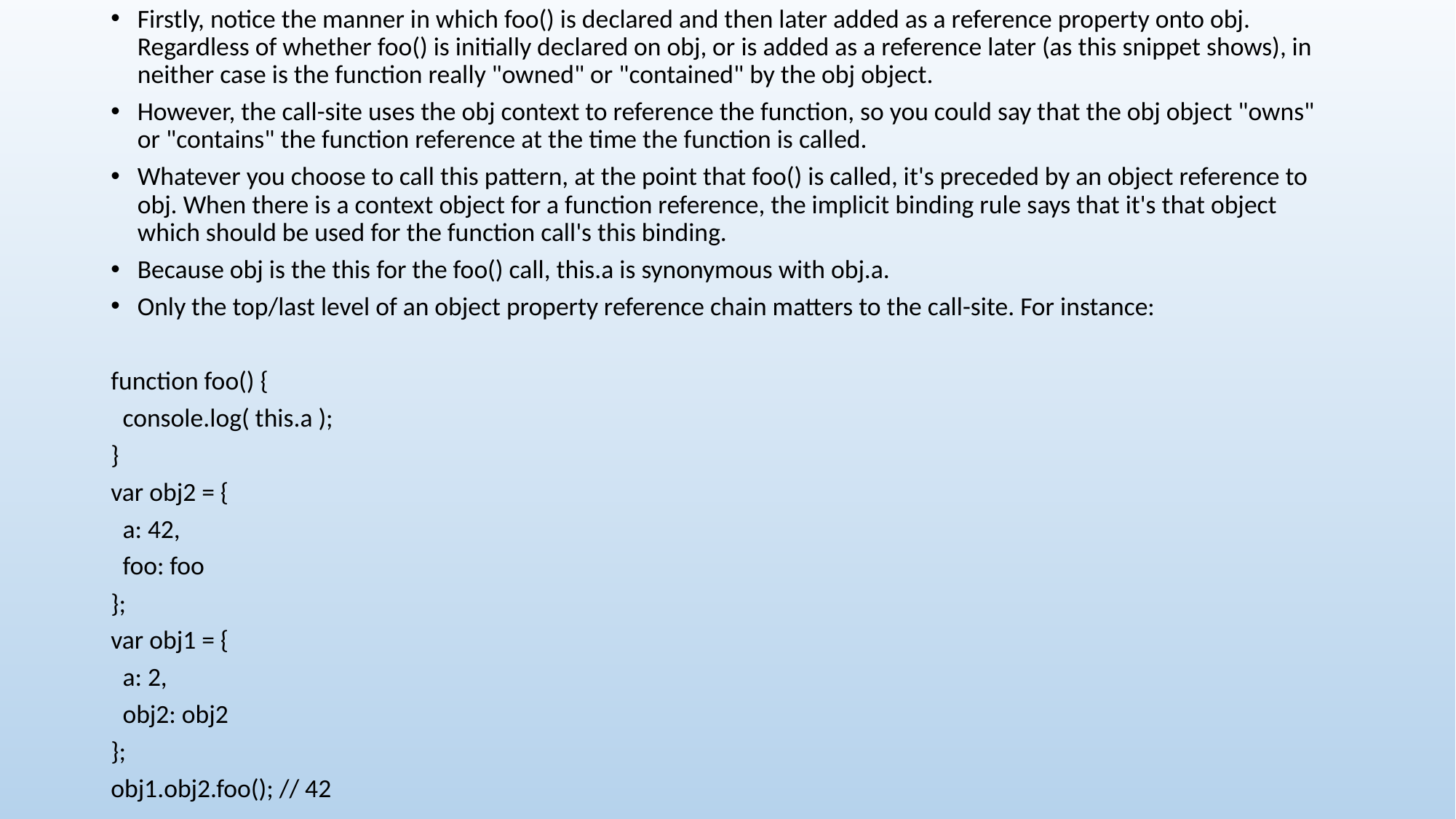

Firstly, notice the manner in which foo() is declared and then later added as a reference property onto obj. Regardless of whether foo() is initially declared on obj, or is added as a reference later (as this snippet shows), in neither case is the function really "owned" or "contained" by the obj object.
However, the call-site uses the obj context to reference the function, so you could say that the obj object "owns" or "contains" the function reference at the time the function is called.
Whatever you choose to call this pattern, at the point that foo() is called, it's preceded by an object reference to obj. When there is a context object for a function reference, the implicit binding rule says that it's that object which should be used for the function call's this binding.
Because obj is the this for the foo() call, this.a is synonymous with obj.a.
Only the top/last level of an object property reference chain matters to the call-site. For instance:

function foo() {
  console.log( this.a );
}
var obj2 = {
  a: 42,
  foo: foo
};
var obj1 = {
  a: 2,
  obj2: obj2
};
obj1.obj2.foo(); // 42